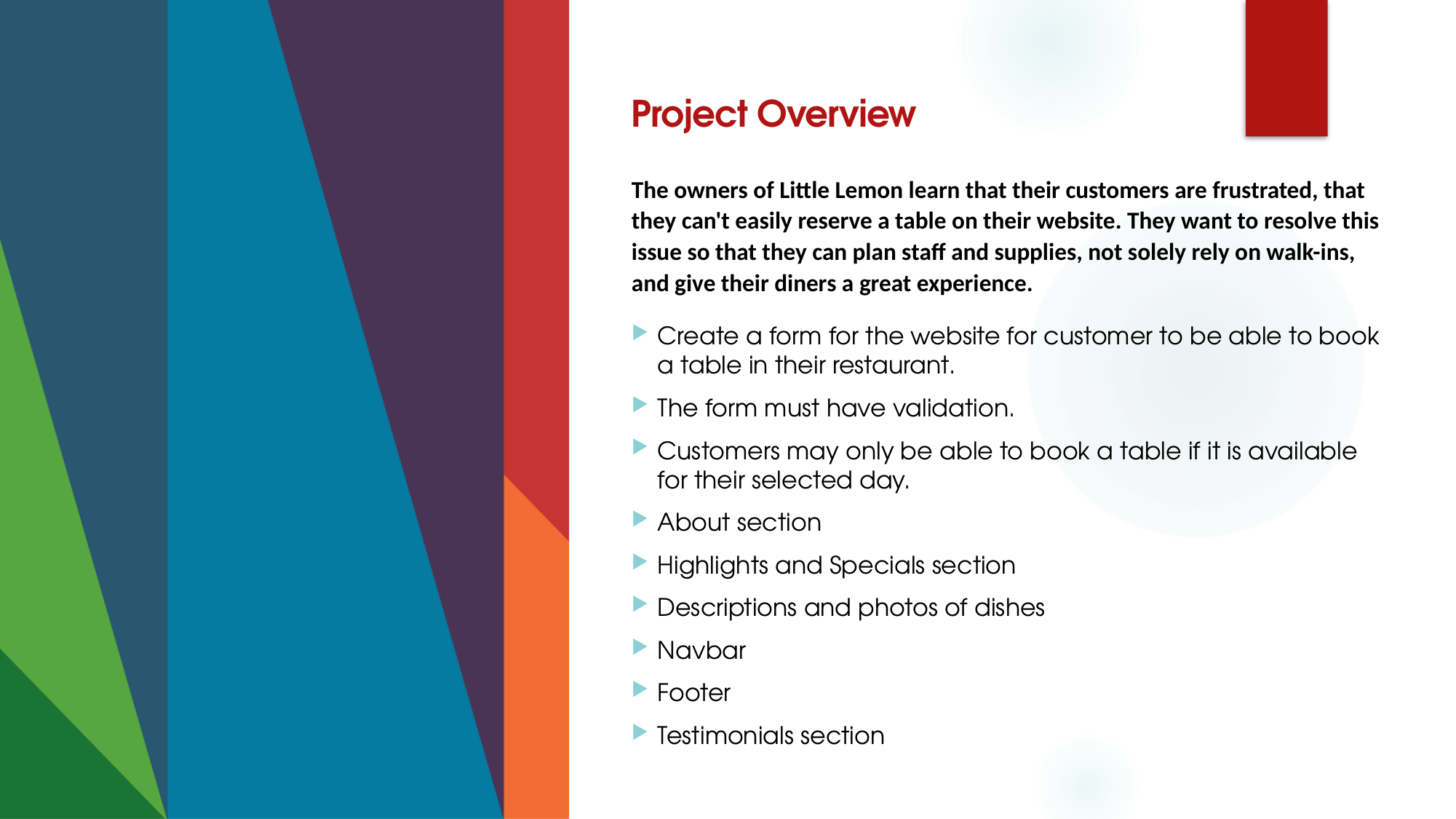

# Project Overview
The owners of Little Lemon learn that their customers are frustrated, that they can't easily reserve a table on their website. They want to resolve this issue so that they can plan staff and supplies, not solely rely on walk-ins, and give their diners a great experience.
Create a form for the website for customer to be able to book a table in their restaurant.
The form must have validation.
Customers may only be able to book a table if it is available for their selected day.
About section
Highlights and Specials section
Descriptions and photos of dishes
Navbar
Footer
Testimonials section